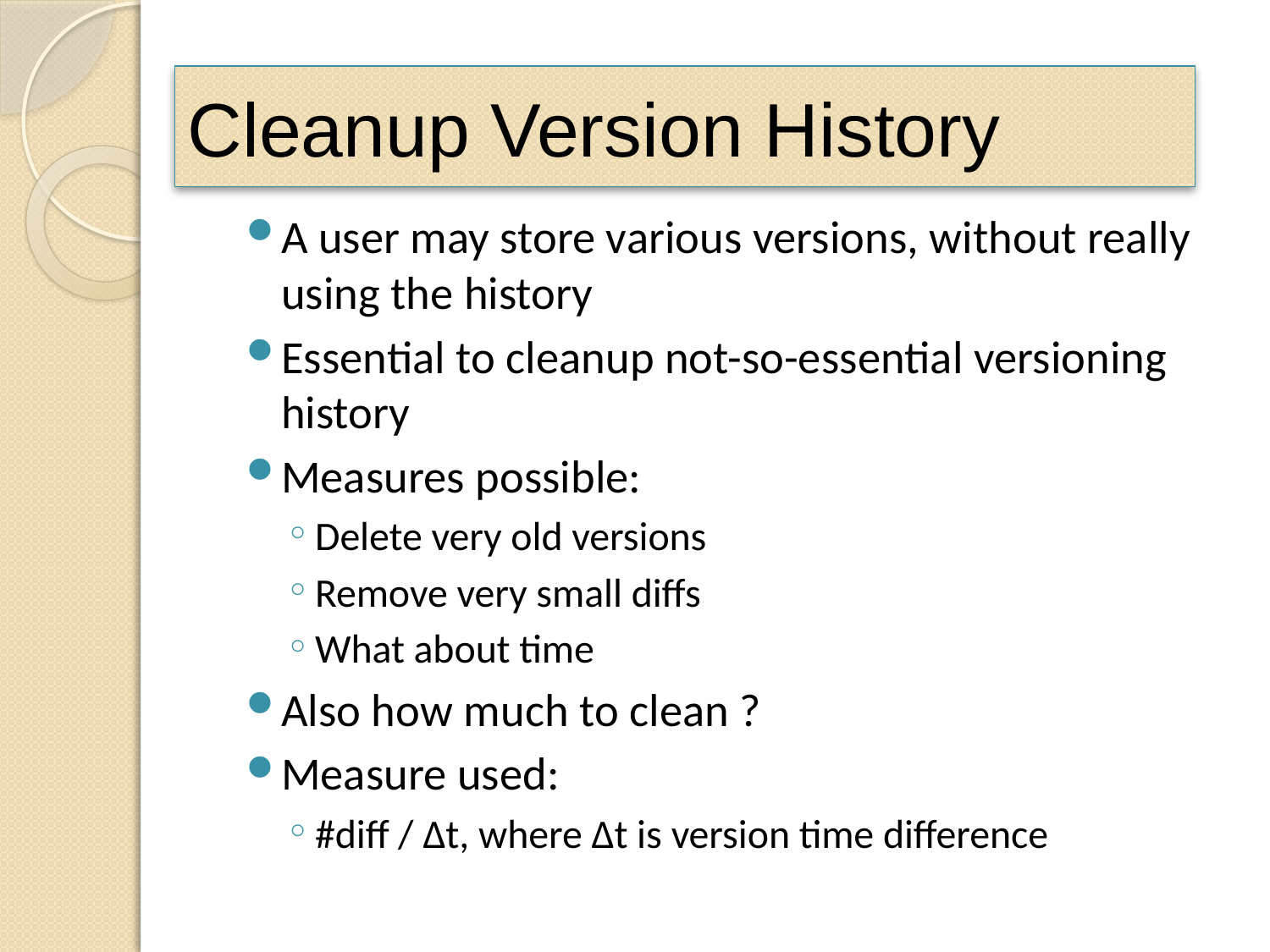

# Cleanup Version History
A user may store various versions, without really using the history
Essential to cleanup not-so-essential versioning history
Measures possible:
Delete very old versions
Remove very small diffs
What about time
Also how much to clean ?
Measure used:
#diff / Δt, where Δt is version time difference